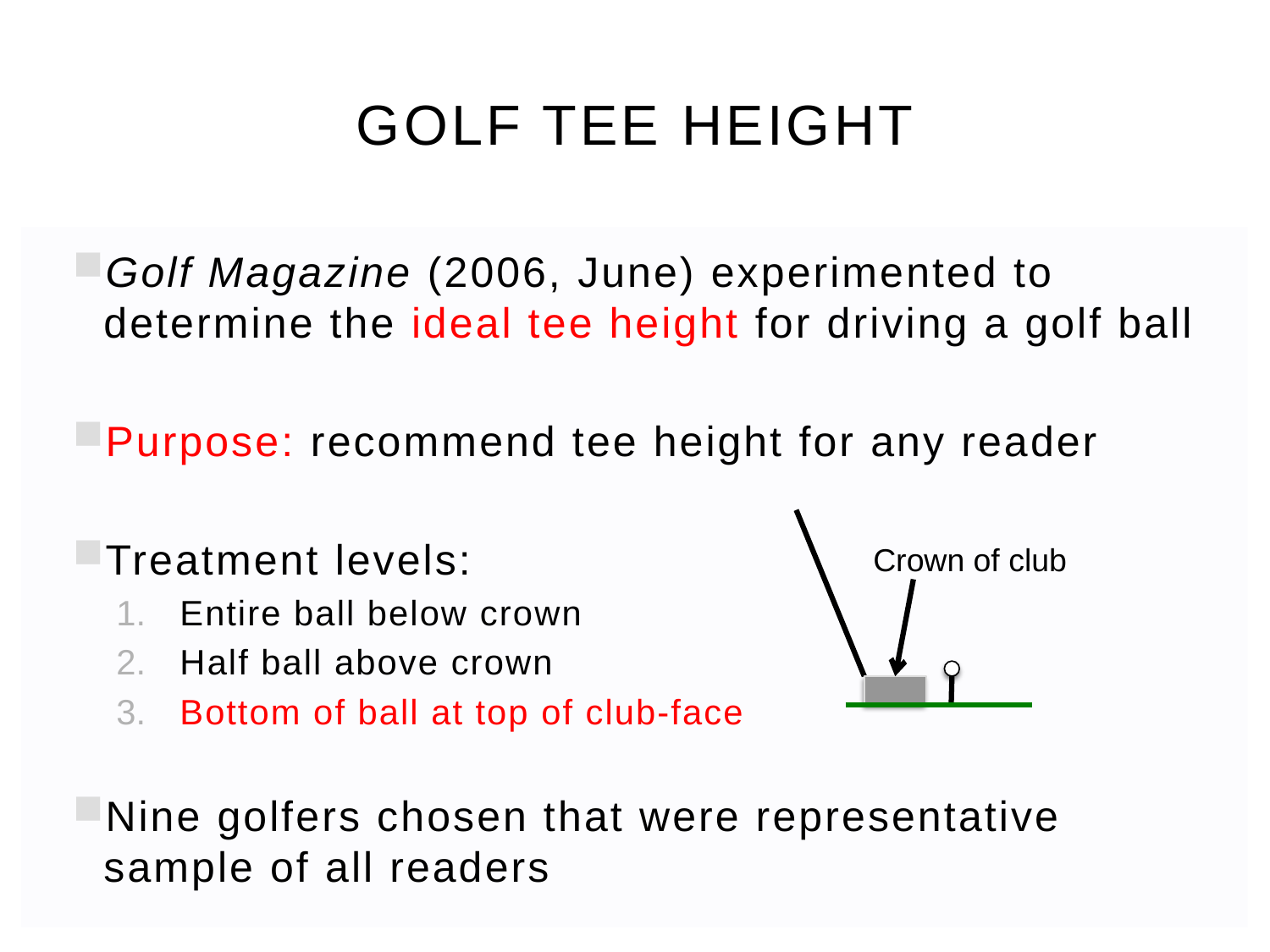

# Golf Tee Height
Golf Magazine (2006, June) experimented to determine the ideal tee height for driving a golf ball

Purpose: recommend tee height for any reader

Treatment levels:
Entire ball below crown
Half ball above crown
Bottom of ball at top of club-face

Nine golfers chosen that were representative sample of all readers

Crown of club